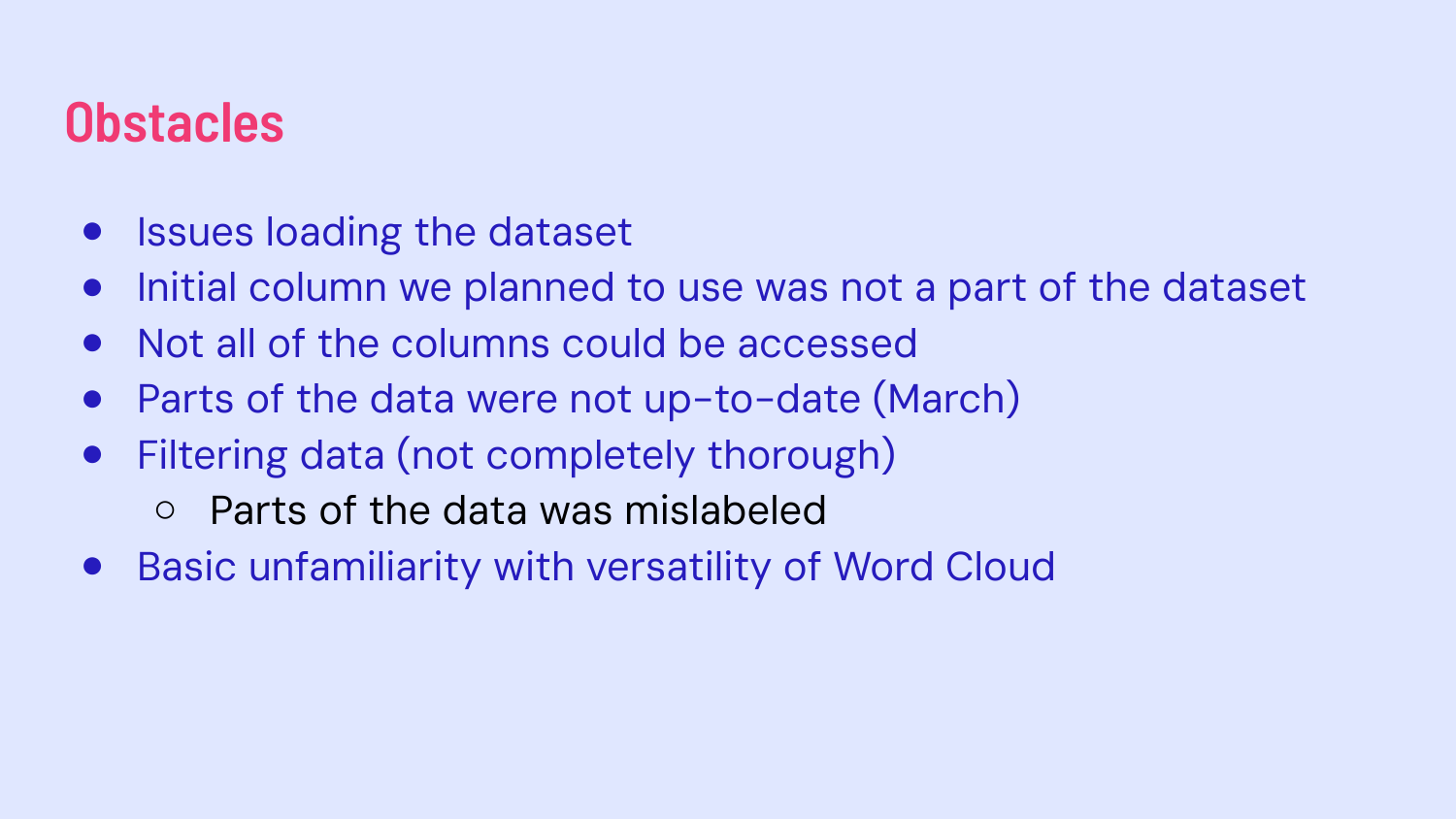

# Obstacles
Issues loading the dataset
Initial column we planned to use was not a part of the dataset
Not all of the columns could be accessed
Parts of the data were not up-to-date (March)
Filtering data (not completely thorough)
Parts of the data was mislabeled
Basic unfamiliarity with versatility of Word Cloud